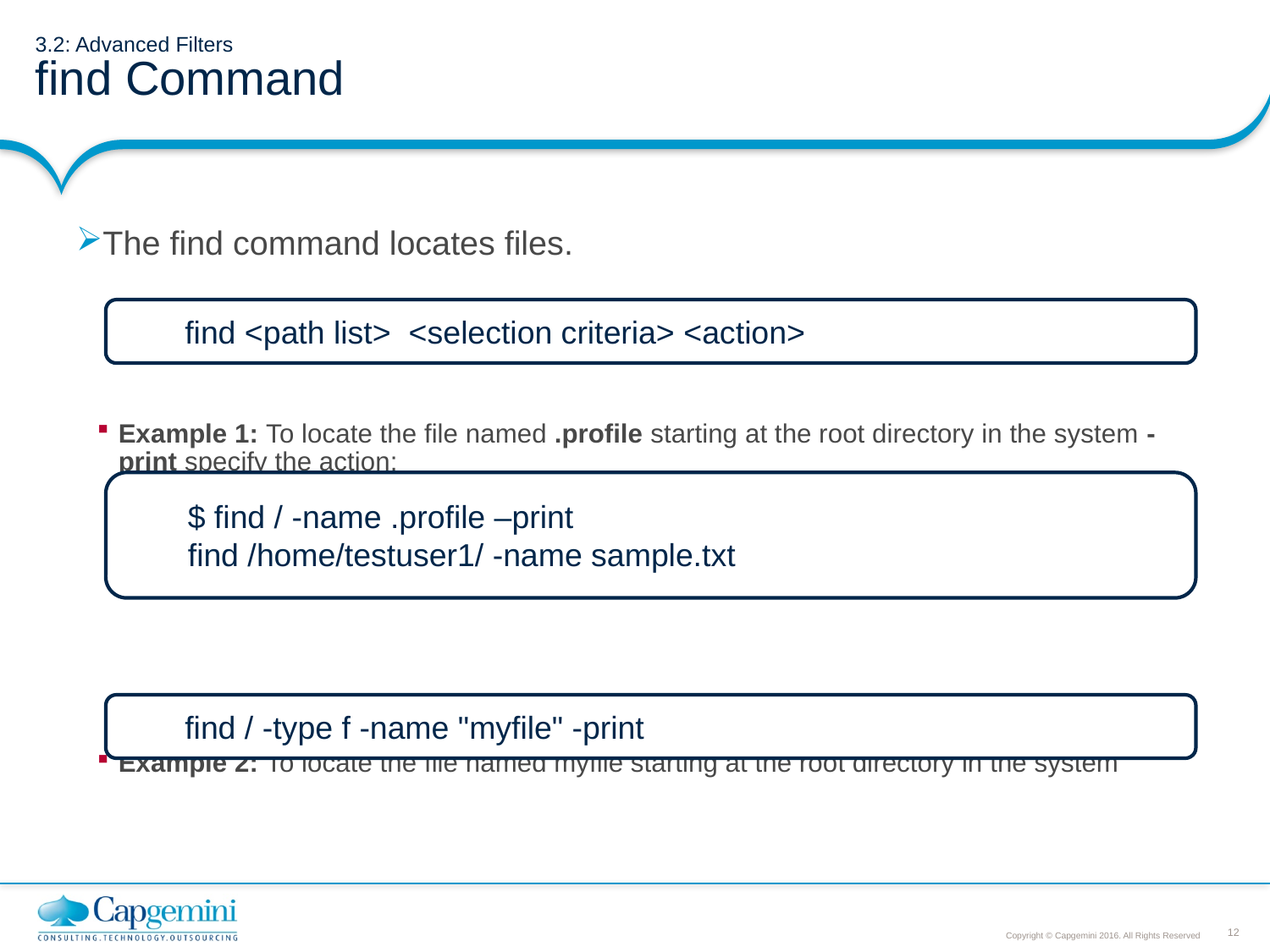

# 3.2: Advanced Filters find Command
The find command locates files.

Example 1: To locate the file named .profile starting at the root directory in the system -print specify the action:

Example 2: To locate the file named myfile starting at the root directory in the system

find <path list>  <selection criteria> <action>

$ find / -name .profile –print
find /home/testuser1/ -name sample.txt

find / -type f -name "myfile" -print